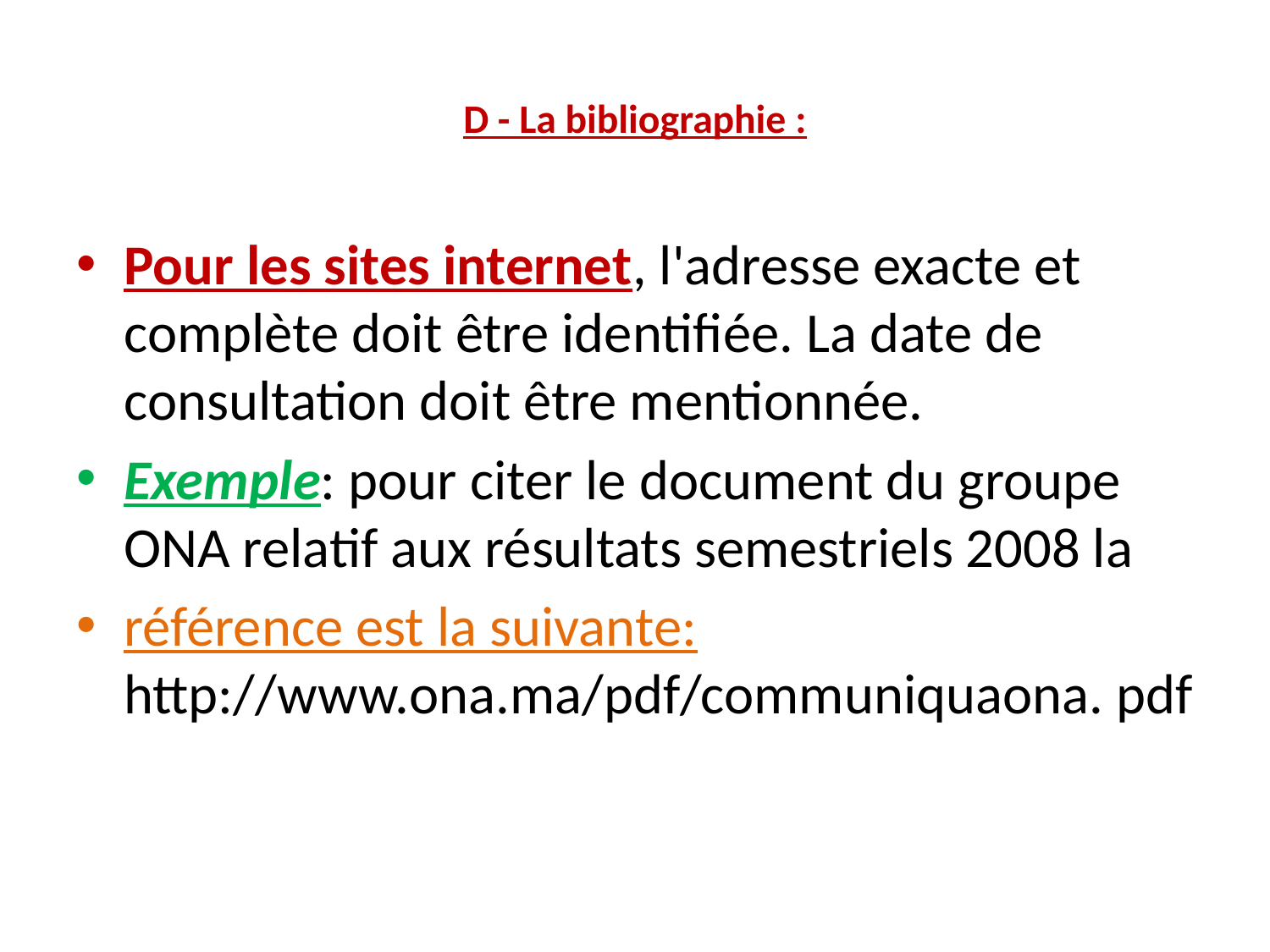

# D - La bibliographie :
Pour les sites internet, l'adresse exacte et complète doit être identifiée. La date de consultation doit être mentionnée.
Exemple: pour citer le document du groupe ONA relatif aux résultats semestriels 2008 la
référence est la suivante: http://www.ona.ma/pdf/communiquaona. pdf